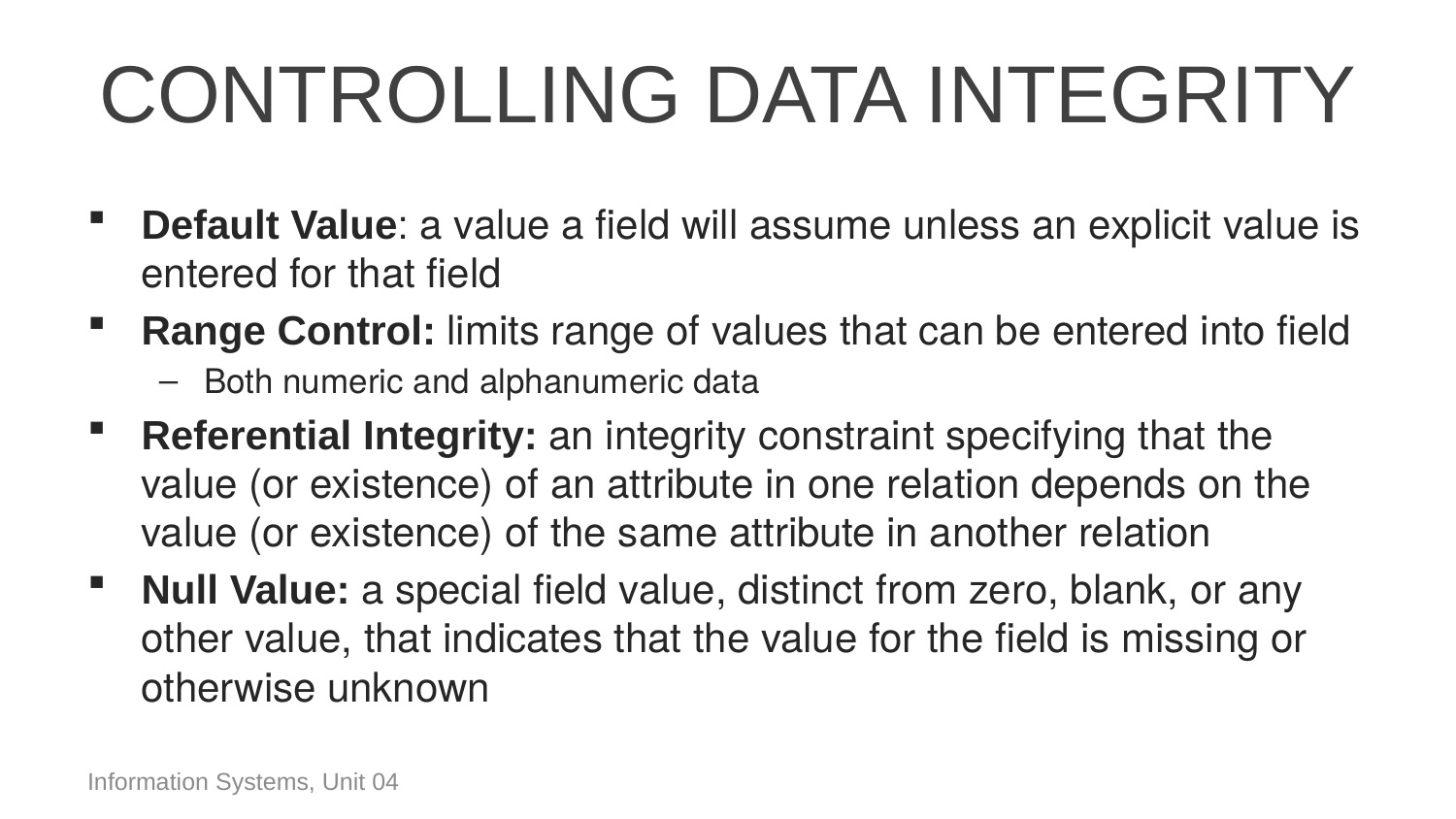

# Controlling Data Integrity
Default Value: a value a field will assume unless an explicit value is entered for that field
Range Control: limits range of values that can be entered into field
Both numeric and alphanumeric data
Referential Integrity: an integrity constraint specifying that the value (or existence) of an attribute in one relation depends on the value (or existence) of the same attribute in another relation
Null Value: a special field value, distinct from zero, blank, or any other value, that indicates that the value for the field is missing or otherwise unknown
Information Systems, Unit 04
103